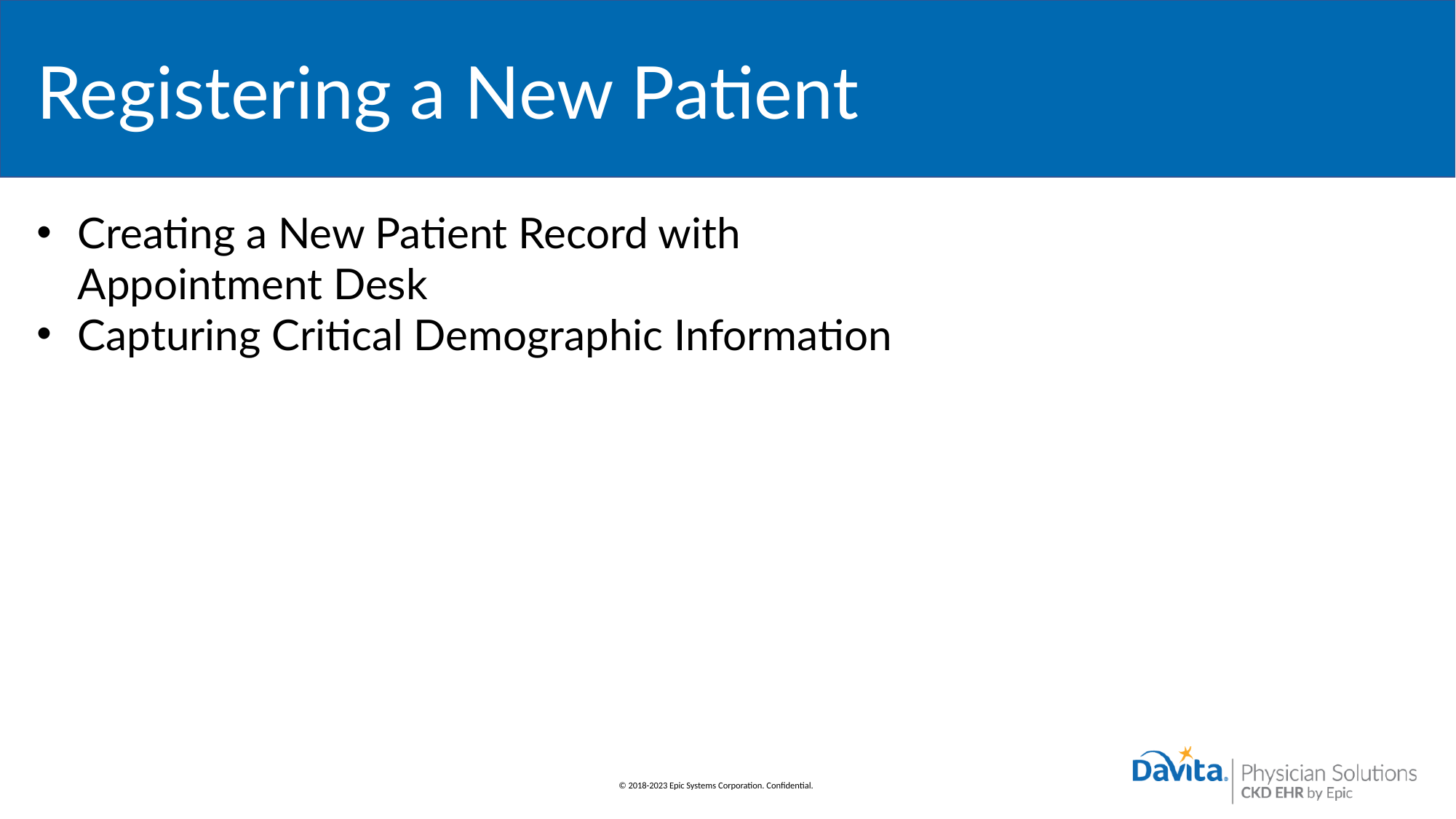

# Registering a New Patient
Creating a New Patient Record with Appointment Desk
Capturing Critical Demographic Information